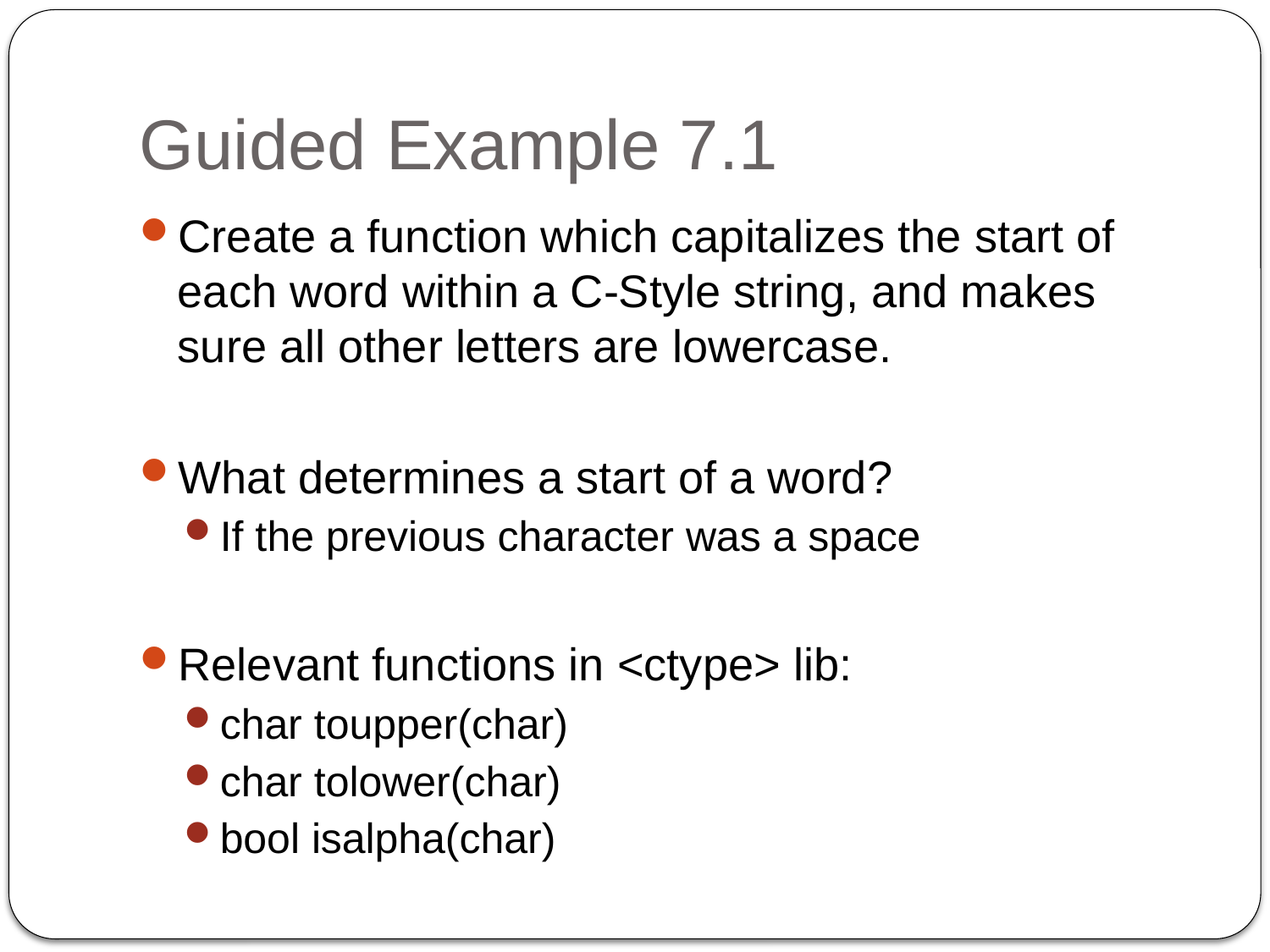

# Guided Example 7.1
Create a function which capitalizes the start of each word within a C-Style string, and makes sure all other letters are lowercase.

What determines a start of a word?
If the previous character was a space

Relevant functions in <ctype> lib:
char toupper(char)
char tolower(char)
bool isalpha(char)